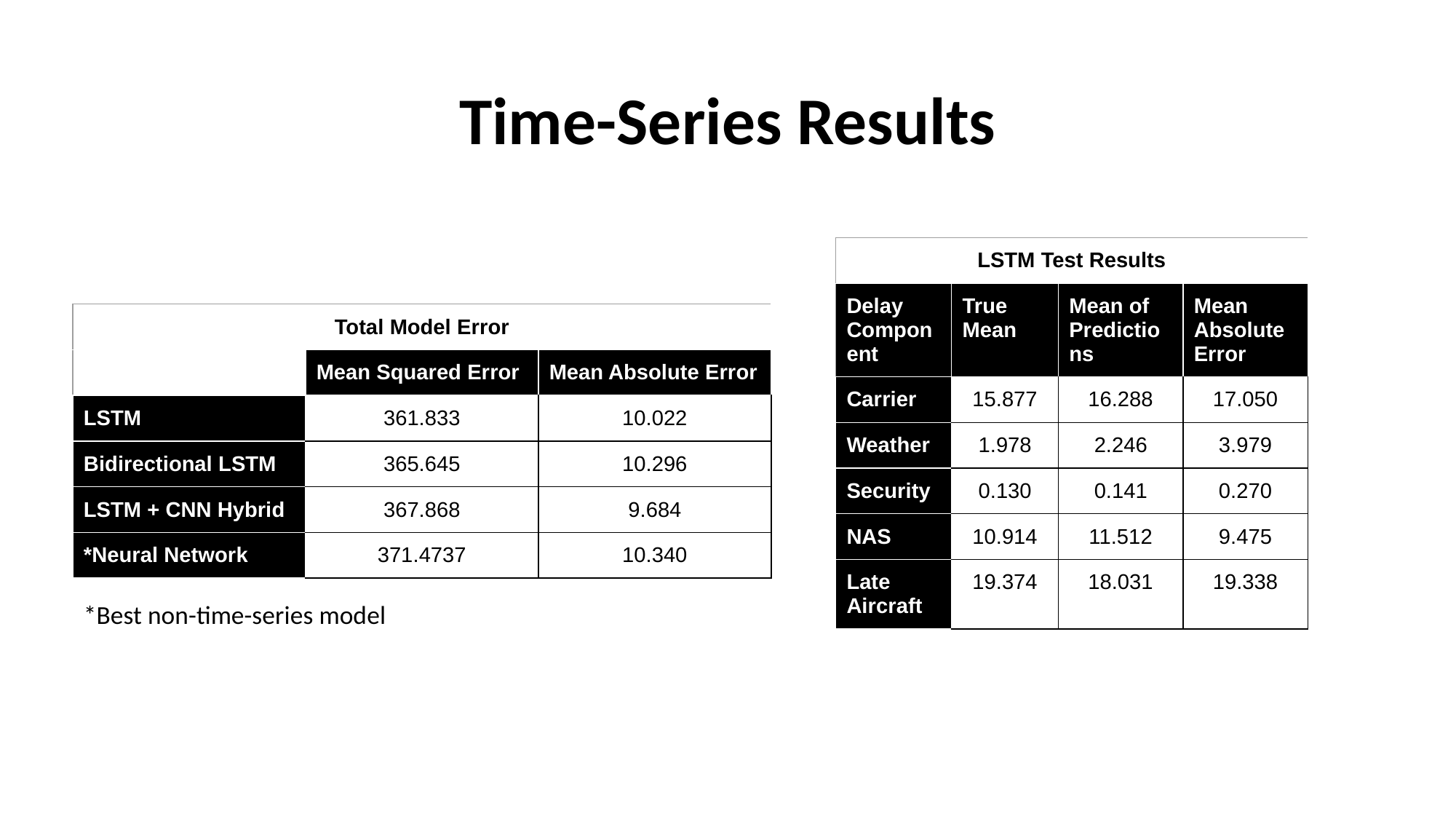

# Time-Series Results
| LSTM Test Results |  |  |  |
| --- | --- | --- | --- |
| Delay Component | True Mean | Mean of Predictions | Mean Absolute Error |
| Carrier | 15.877 | 16.288 | 17.050 |
| Weather | 1.978 | 2.246 | 3.979 |
| Security | 0.130 | 0.141 | 0.270 |
| NAS | 10.914 | 11.512 | 9.475 |
| Late Aircraft | 19.374 | 18.031 | 19.338 |
| Total Model Error |  |  |
| --- | --- | --- |
|  | Mean Squared Error | Mean Absolute Error |
| LSTM | 361.833 | 10.022 |
| Bidirectional LSTM | 365.645 | 10.296 |
| LSTM + CNN Hybrid | 367.868 | 9.684 |
| \*Neural Network | 371.4737 | 10.340 |
*Best non-time-series model